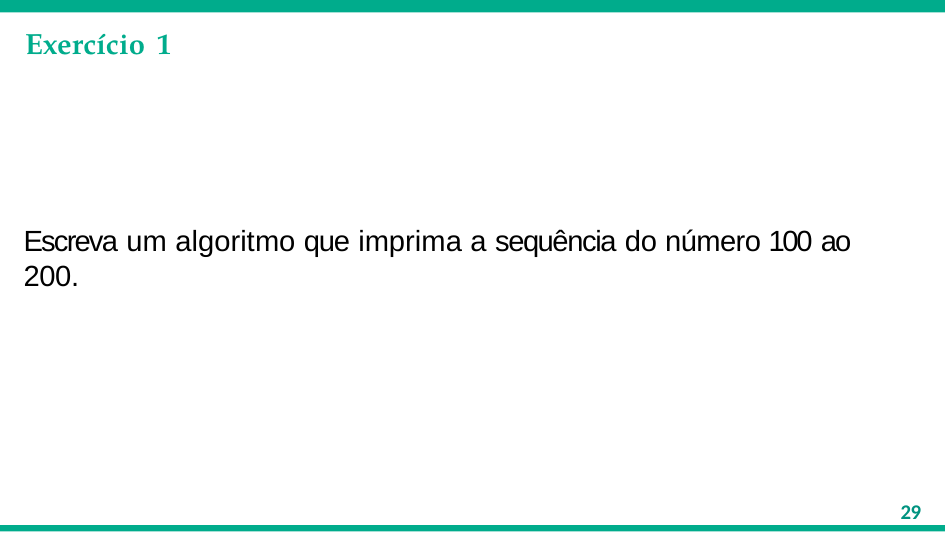

Exercício 1
Escreva um algoritmo que imprima a sequência do número 100 ao 200.
29